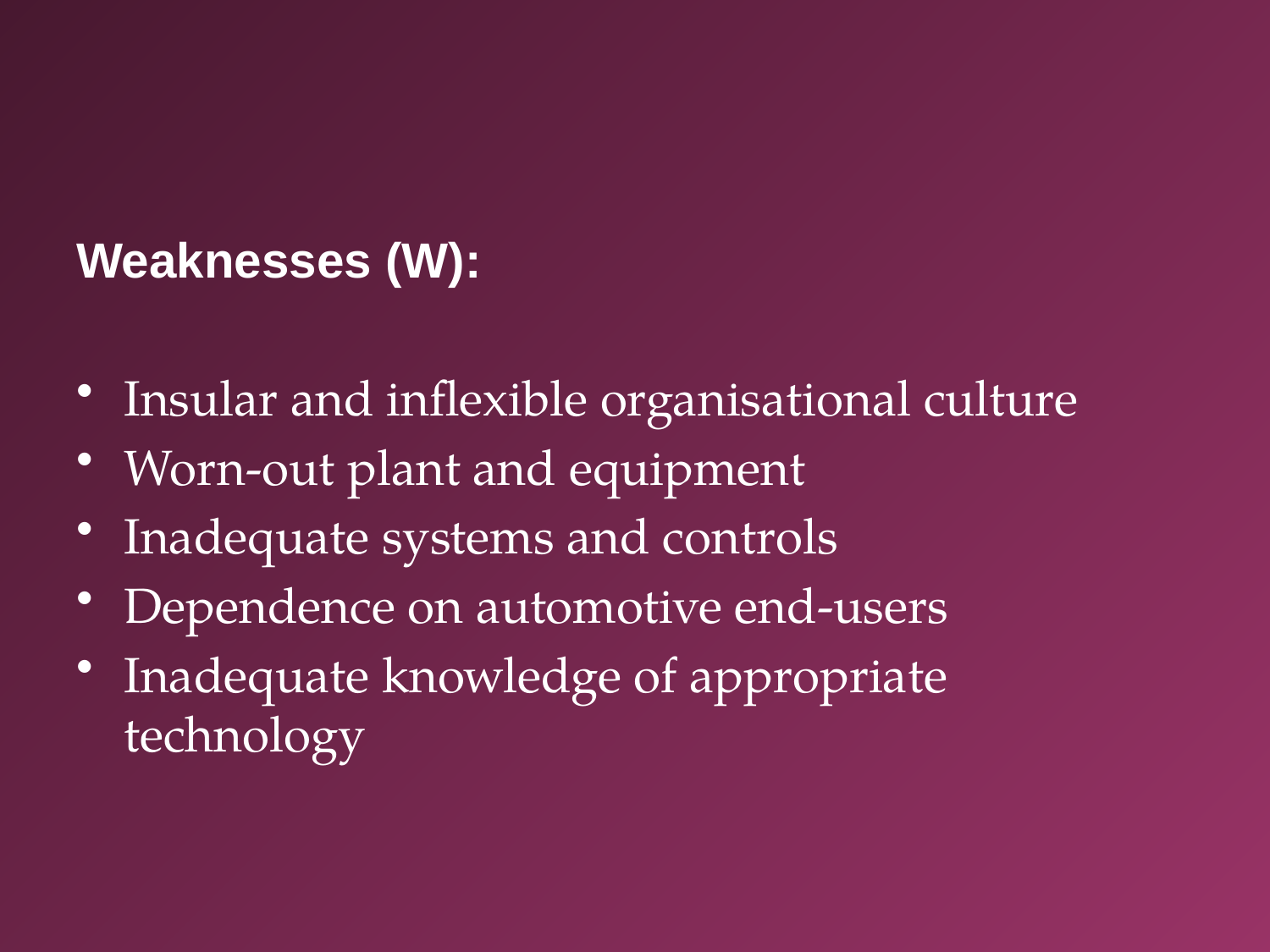

Weaknesses (W):

Insular and inflexible organisational culture
Worn-out plant and equipment
Inadequate systems and controls
Dependence on automotive end-users
Inadequate knowledge of appropriate technology